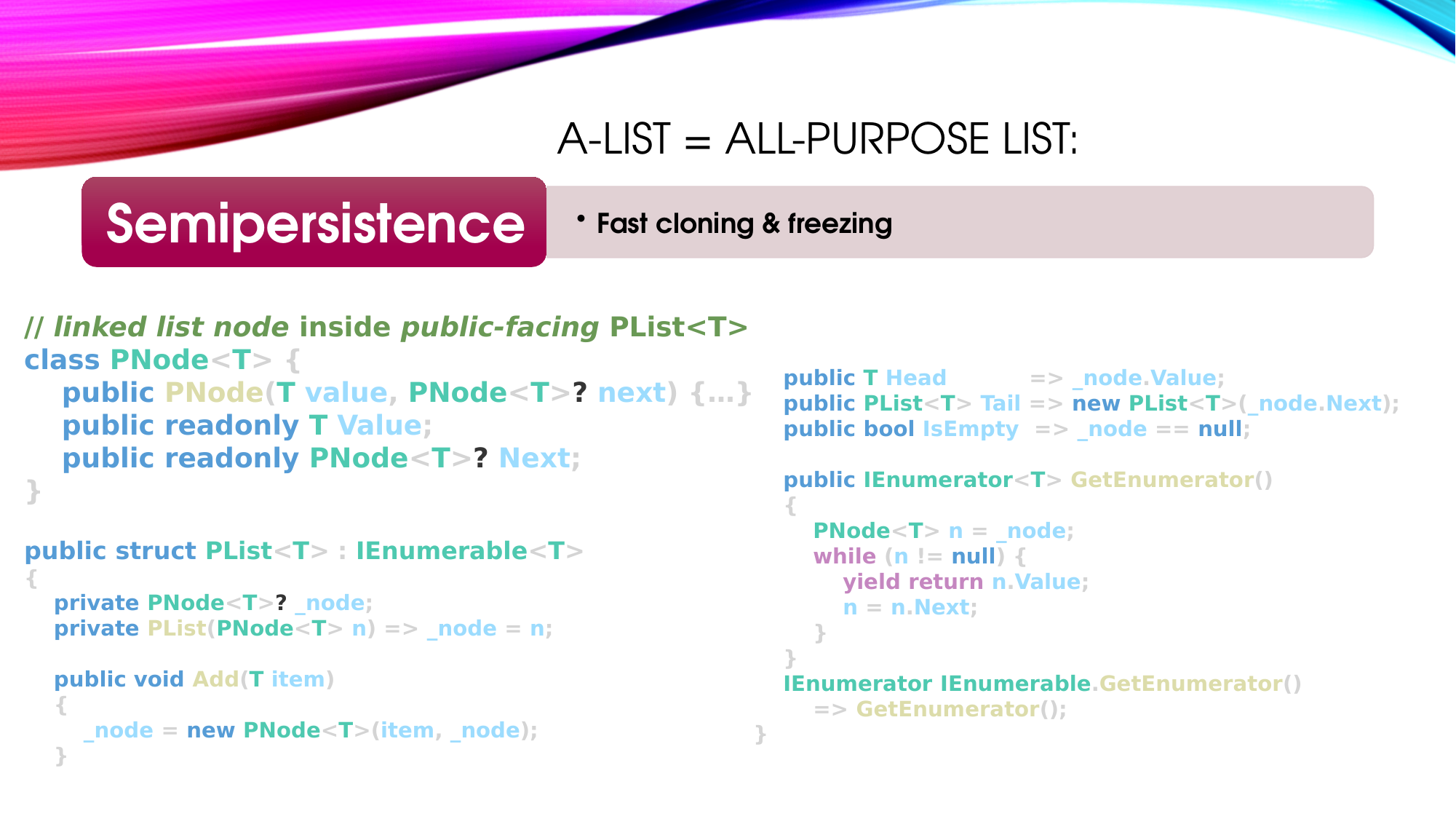

# A-LIST = All-purpose List:
Fast cloning & freezing
Semipersistence
// linked list node inside public-facing PList<T>
class PNode<T> {
    public PNode(T value, PNode<T>? next) {…}
    public readonly T Value;
    public readonly PNode<T>? Next;
}

public struct PList<T> : IEnumerable<T>
{
    private PNode<T>? _node;
    private PList(PNode<T> n) => _node = n;

    public void Add(T item)
    {
        _node = new PNode<T>(item, _node);
    }

    public T Head           => _node.Value;
    public PList<T> Tail => new PList<T>(_node.Next);
    public bool IsEmpty  => _node == null;

    public IEnumerator<T> GetEnumerator()
    {
        PNode<T> n = _node;
        while (n != null) {
            yield return n.Value;
            n = n.Next;
        }
    }
    IEnumerator IEnumerable.GetEnumerator()
        => GetEnumerator();
}